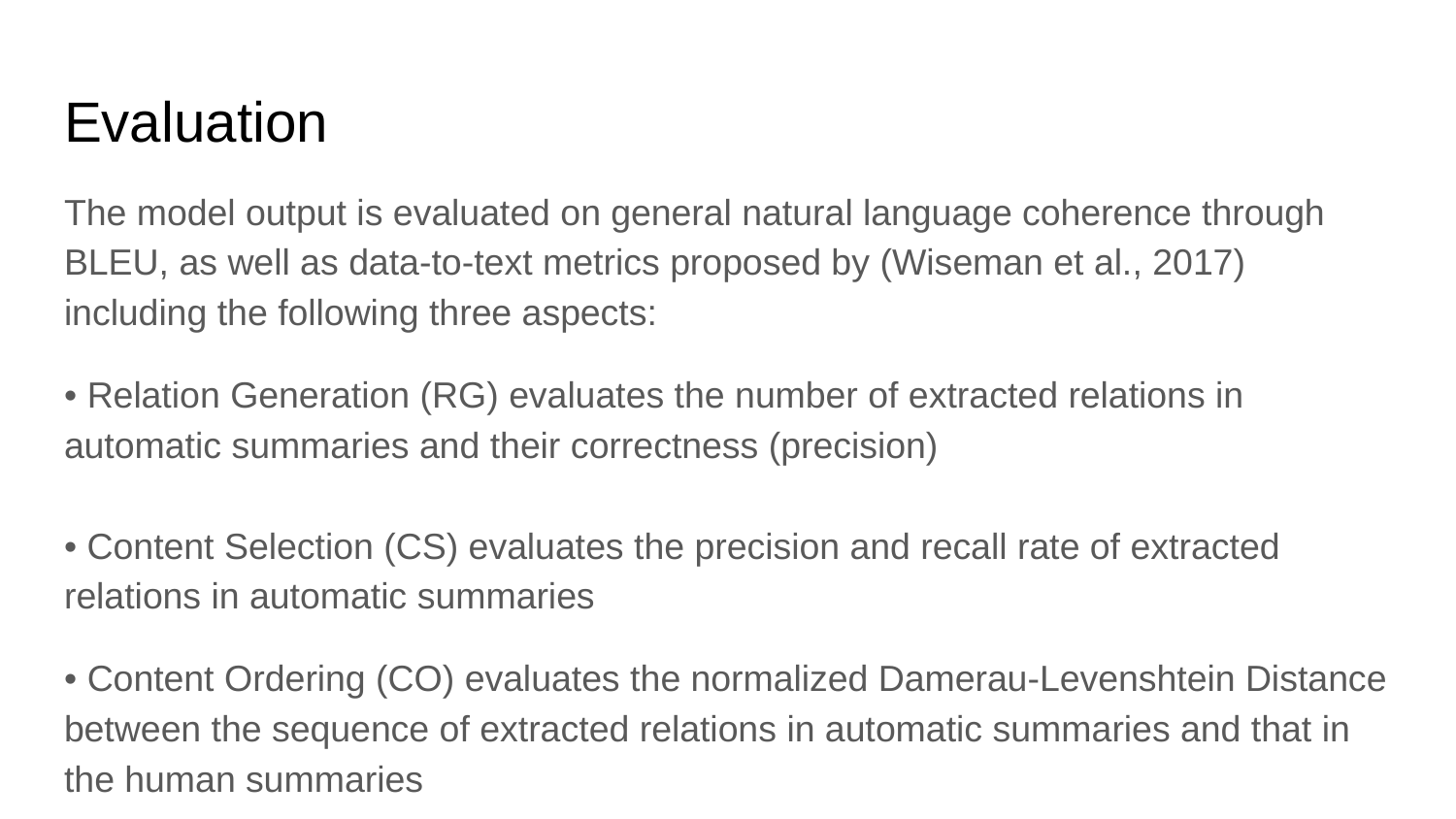

# Evaluation
The model output is evaluated on general natural language coherence through BLEU, as well as data-to-text metrics proposed by (Wiseman et al., 2017) including the following three aspects:
• Relation Generation (RG) evaluates the number of extracted relations in automatic summaries and their correctness (precision)
• Content Selection (CS) evaluates the precision and recall rate of extracted relations in automatic summaries
• Content Ordering (CO) evaluates the normalized Damerau-Levenshtein Distance between the sequence of extracted relations in automatic summaries and that in the human summaries